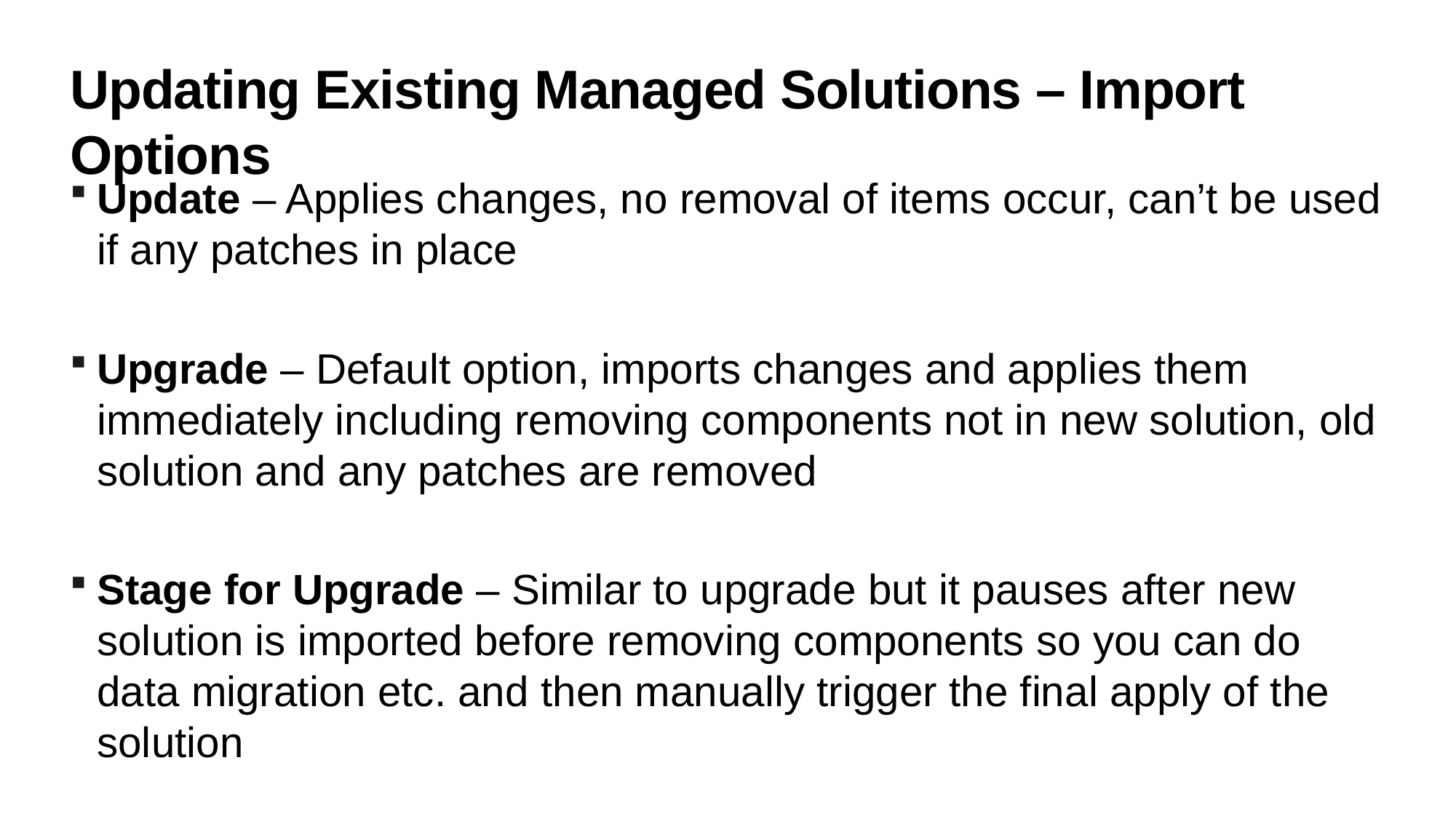

# Updating Existing Managed Solutions – Import Options
Update – Applies changes, no removal of items occur, can’t be used if any patches in place

Upgrade – Default option, imports changes and applies them immediately including removing components not in new solution, old solution and any patches are removed

Stage for Upgrade – Similar to upgrade but it pauses after new solution is imported before removing components so you can do data migration etc. and then manually trigger the final apply of the solution